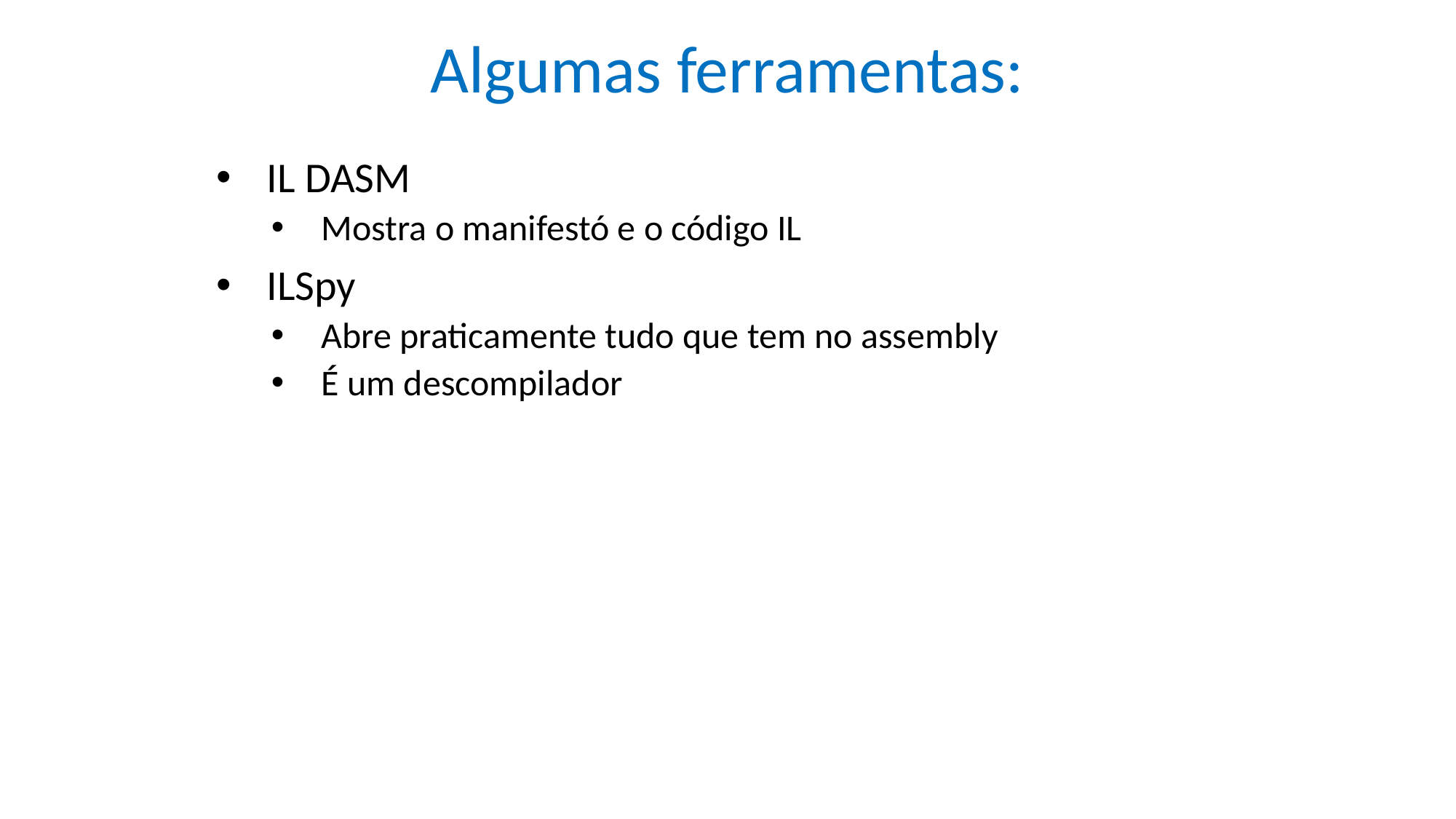

# Algumas ferramentas:
IL DASM
Mostra o manifestó e o código IL
ILSpy
Abre praticamente tudo que tem no assembly
É um descompilador